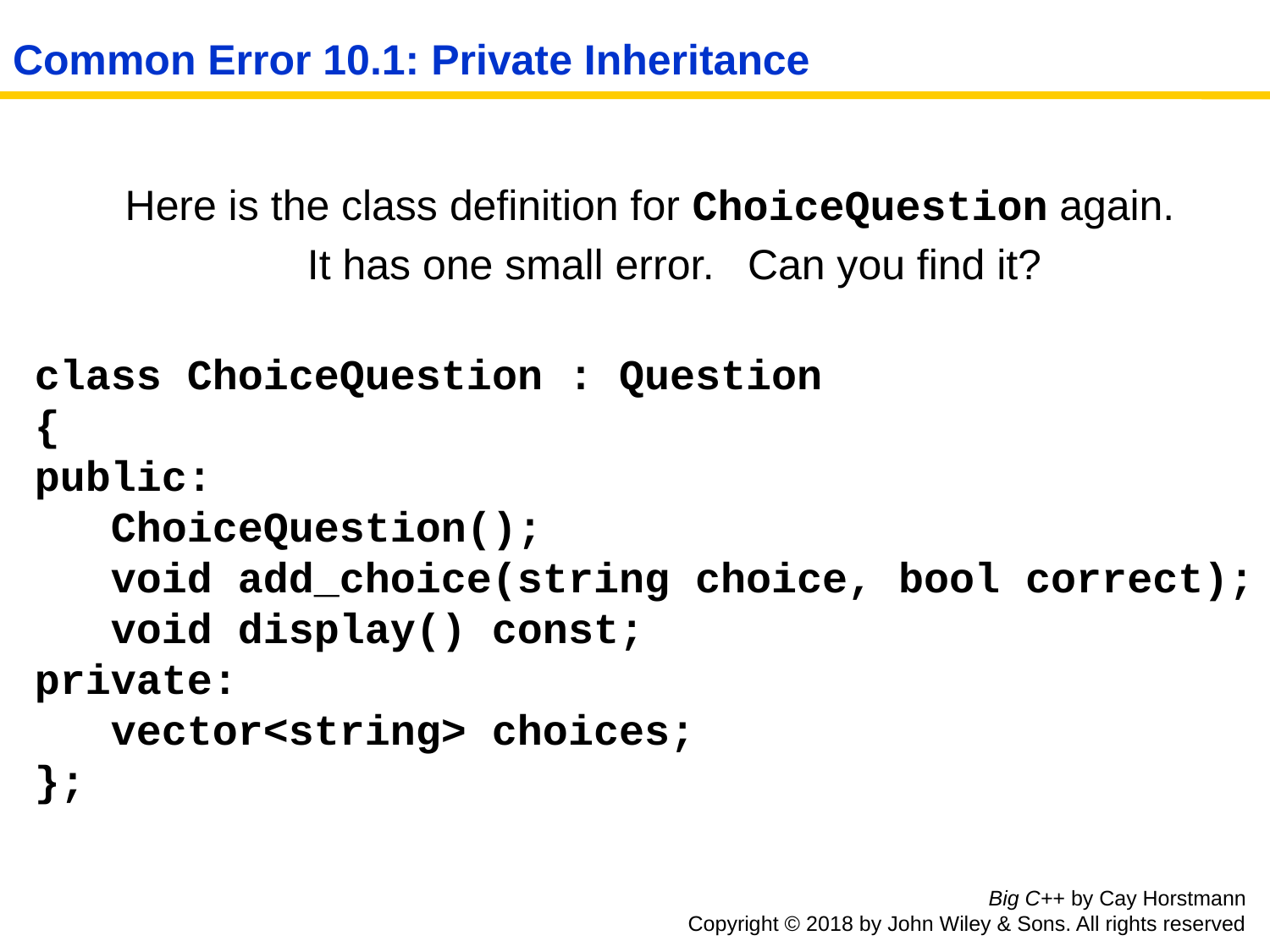

# Common Error 10.1: Private Inheritance

Here is the class definition for ChoiceQuestion again.
                       It has one small error.             Can you find it?

class ChoiceQuestion : Question
{
public:
   ChoiceQuestion();
   void add_choice(string choice, bool correct);
   void display() const;
private:
   vector<string> choices;
};

Big C++ by Cay Horstmann
Copyright © 2018 by John Wiley & Sons. All rights reserved